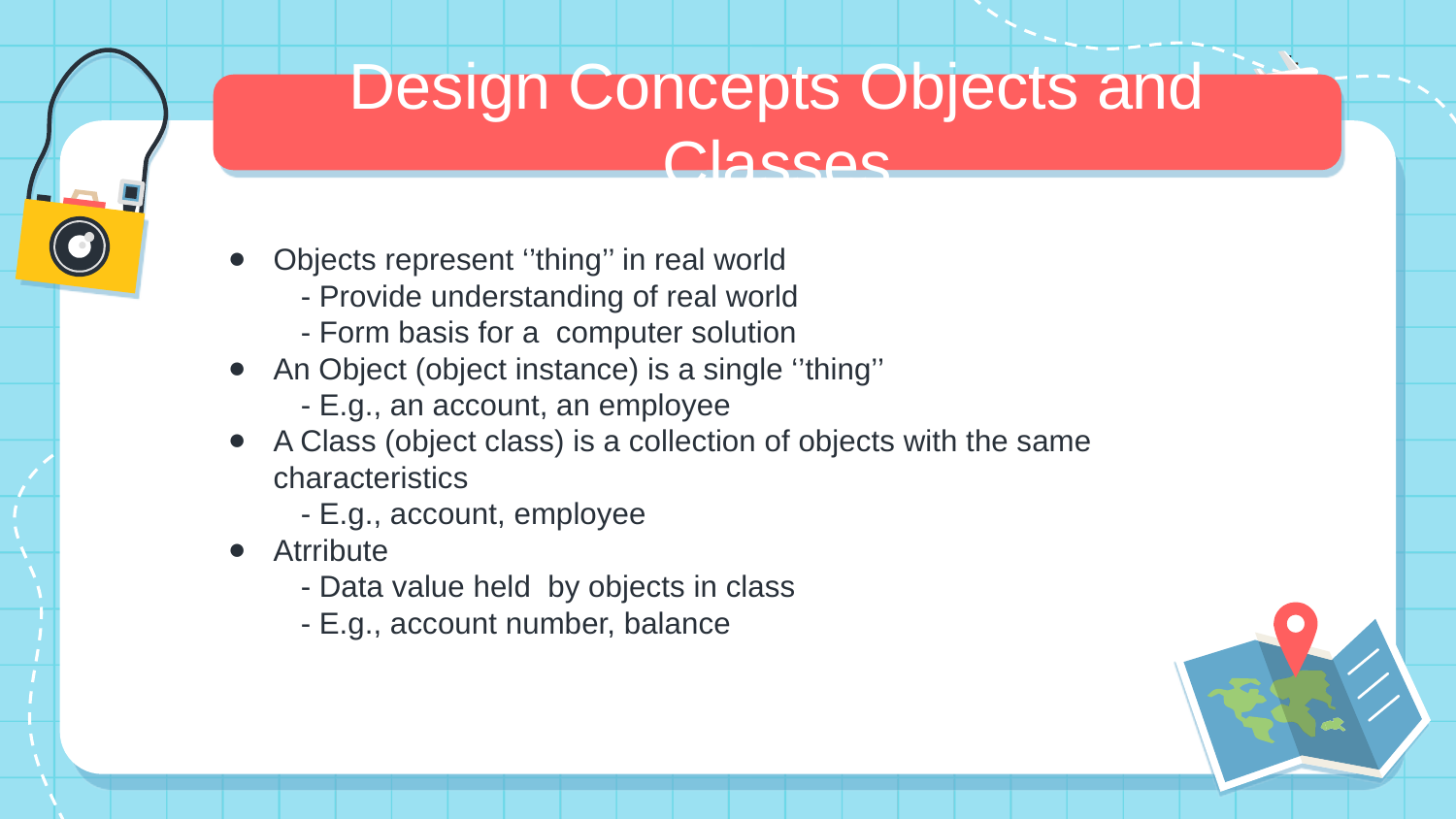

# Design Concepts Objects and Classes
Objects represent ‘’thing’’ in real world
- Provide understanding of real world
- Form basis for a  computer solution
An Object (object instance) is a single ‘’thing’’
- E.g., an account, an employee
A Class (object class) is a collection of objects with the same characteristics
- E.g., account, employee
Atrribute
- Data value held  by objects in class
- E.g., account number, balance